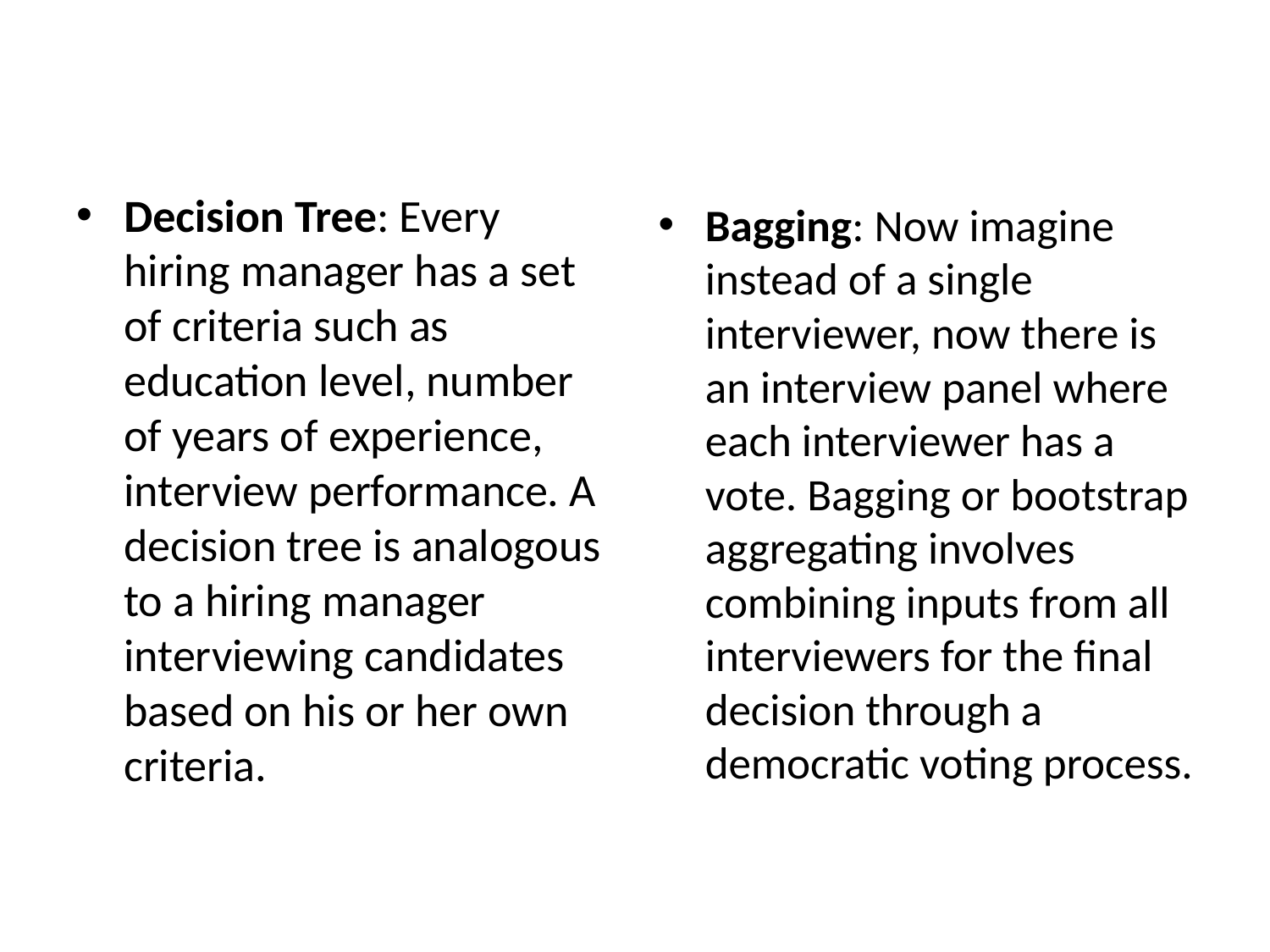

Decision Tree: Every hiring manager has a set of criteria such as education level, number of years of experience, interview performance. A decision tree is analogous to a hiring manager interviewing candidates based on his or her own criteria.

Bagging: Now imagine instead of a single interviewer, now there is an interview panel where each interviewer has a vote. Bagging or bootstrap aggregating involves combining inputs from all interviewers for the final decision through a democratic voting process.